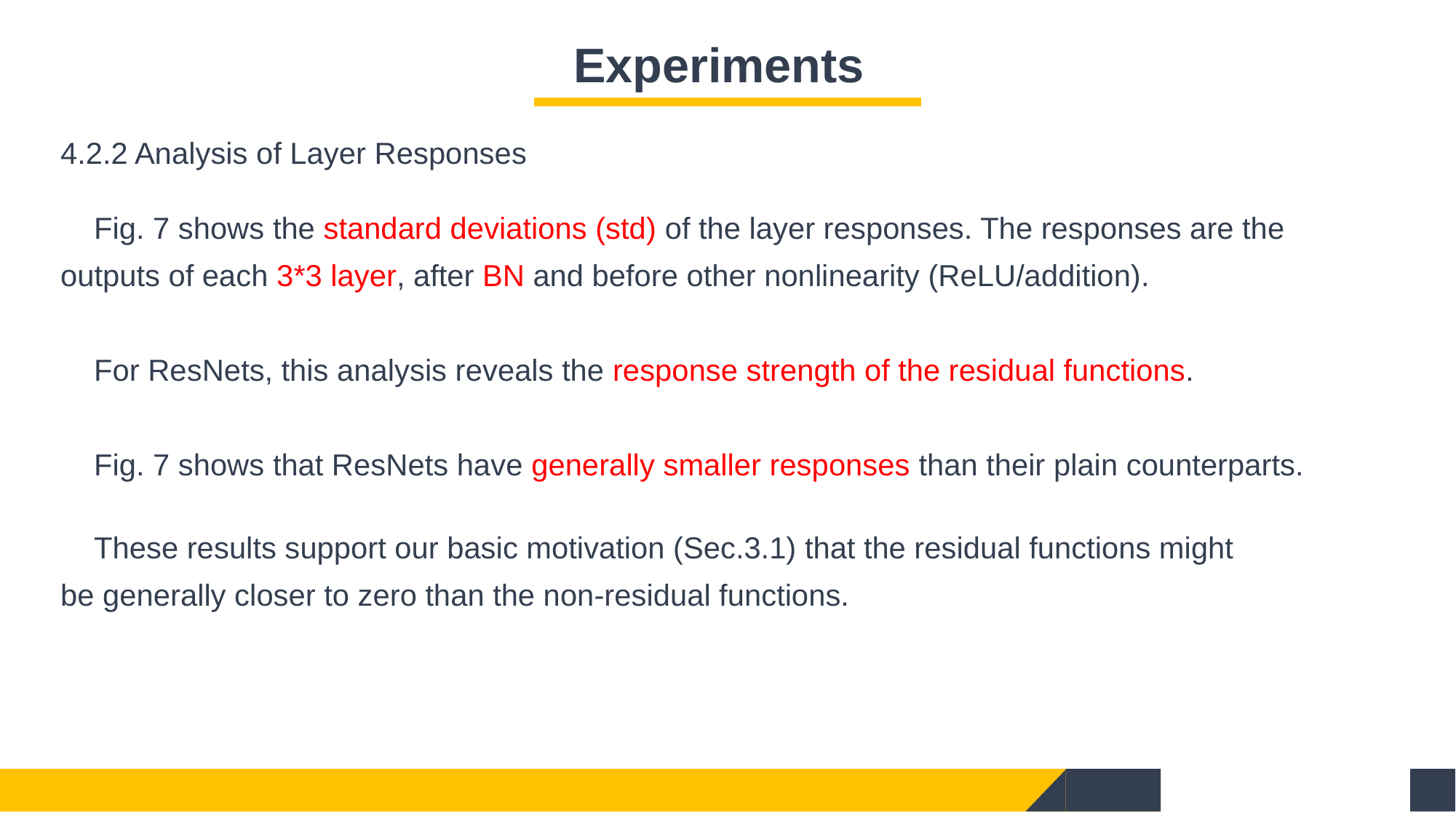

Experiments

4.2.2 Analysis of Layer Responses
    Fig. 7 shows the standard deviations (std) of the layer responses. The responses are the outputs of each 3*3 layer, after BN and before other nonlinearity (ReLU/addition).

    For ResNets, this analysis reveals the response strength of the residual functions.

    Fig. 7 shows that ResNets have generally smaller responses than their plain counterparts.
    These results support our basic motivation (Sec.3.1) that the residual functions might
be generally closer to zero than the non-residual functions.